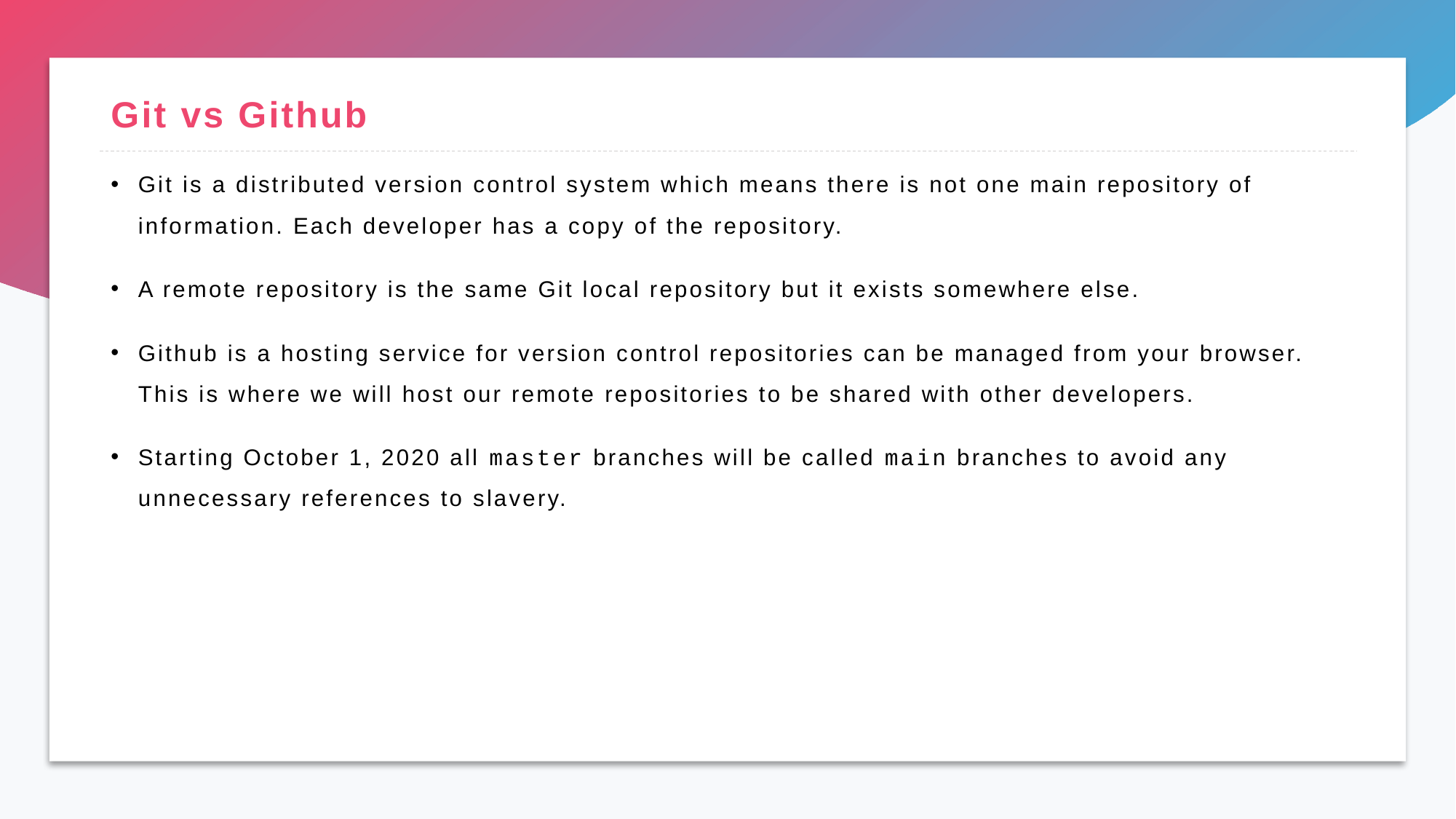

# Git vs Github
Git is a distributed version control system which means there is not one main repository of information. Each developer has a copy of the repository.
A remote repository is the same Git local repository but it exists somewhere else.
Github is a hosting service for version control repositories can be managed from your browser. This is where we will host our remote repositories to be shared with other developers.
Starting October 1, 2020 all master branches will be called main branches to avoid any unnecessary references to slavery.